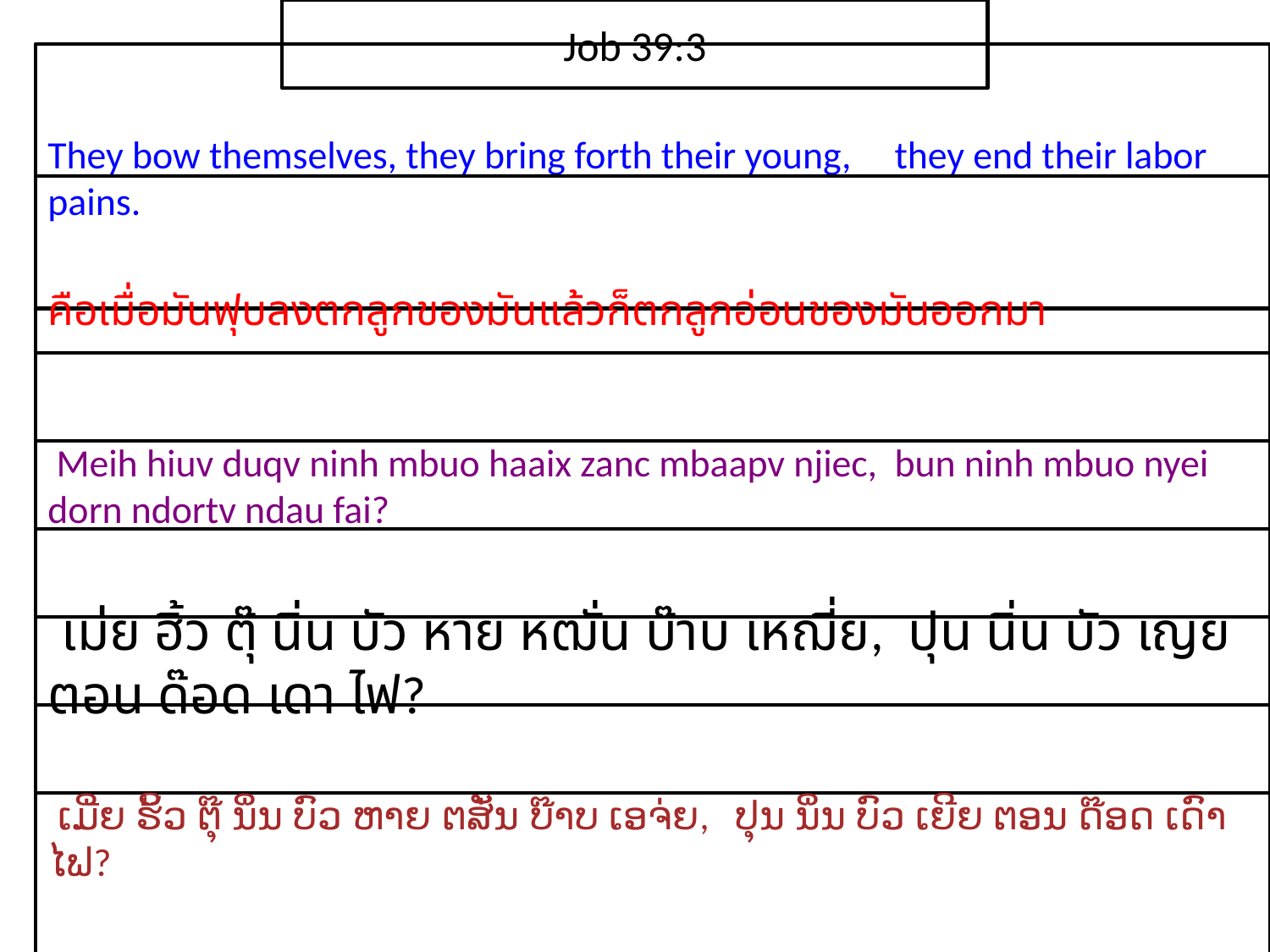

Job 39:3
They bow themselves, they bring forth their young,     they end their labor pains.
คือ​เมื่อ​มัน​ฟุบ​ลง​ตก​ลูก​ของ​มันแล้ว​ก็​ตก​ลูก​อ่อน​ของ​มัน​ออกมา
 Meih hiuv duqv ninh mbuo haaix zanc mbaapv njiec,  bun ninh mbuo nyei dorn ndortv ndau fai?
 เม่ย ฮิ้ว ตุ๊ นิ่น บัว หาย หฒั่น บ๊าบ เหฌี่ย,  ปุน นิ่น บัว เญย ตอน ด๊อด เดา ไฟ?
 ເມີ່ຍ ຮິ້ວ ຕຸ໊ ນິ່ນ ບົວ ຫາຍ ຕສັ່ນ ບ໊າບ ເອຈ່ຍ,   ປຸນ ນິ່ນ ບົວ ເຍີຍ ຕອນ ດ໊ອດ ເດົາ ໄຟ?